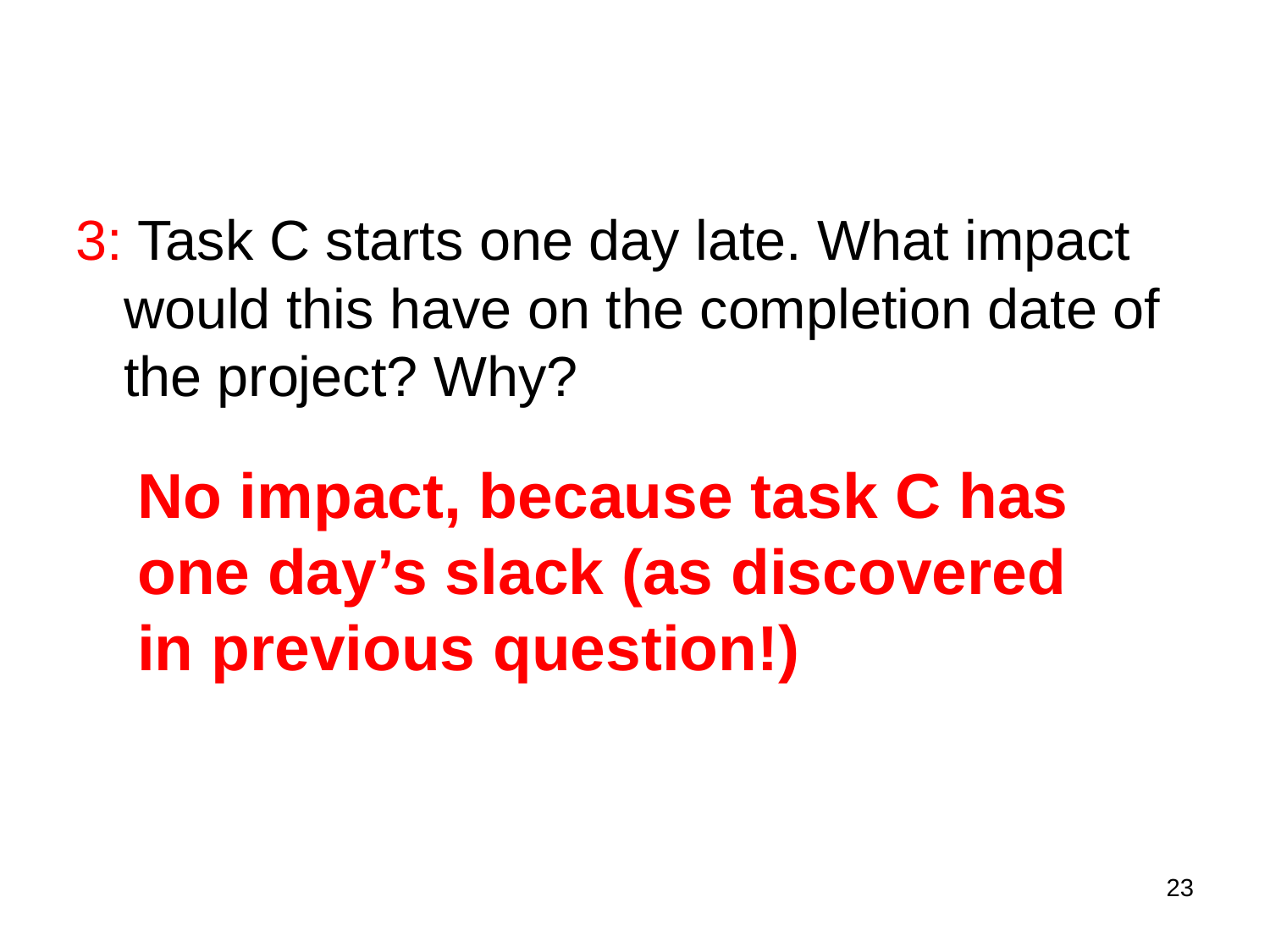

# 3: Task C starts one day late. What impact would this have on the completion date of the project? Why?

No impact, because task C has one day’s slack (as discovered in previous question!)
23